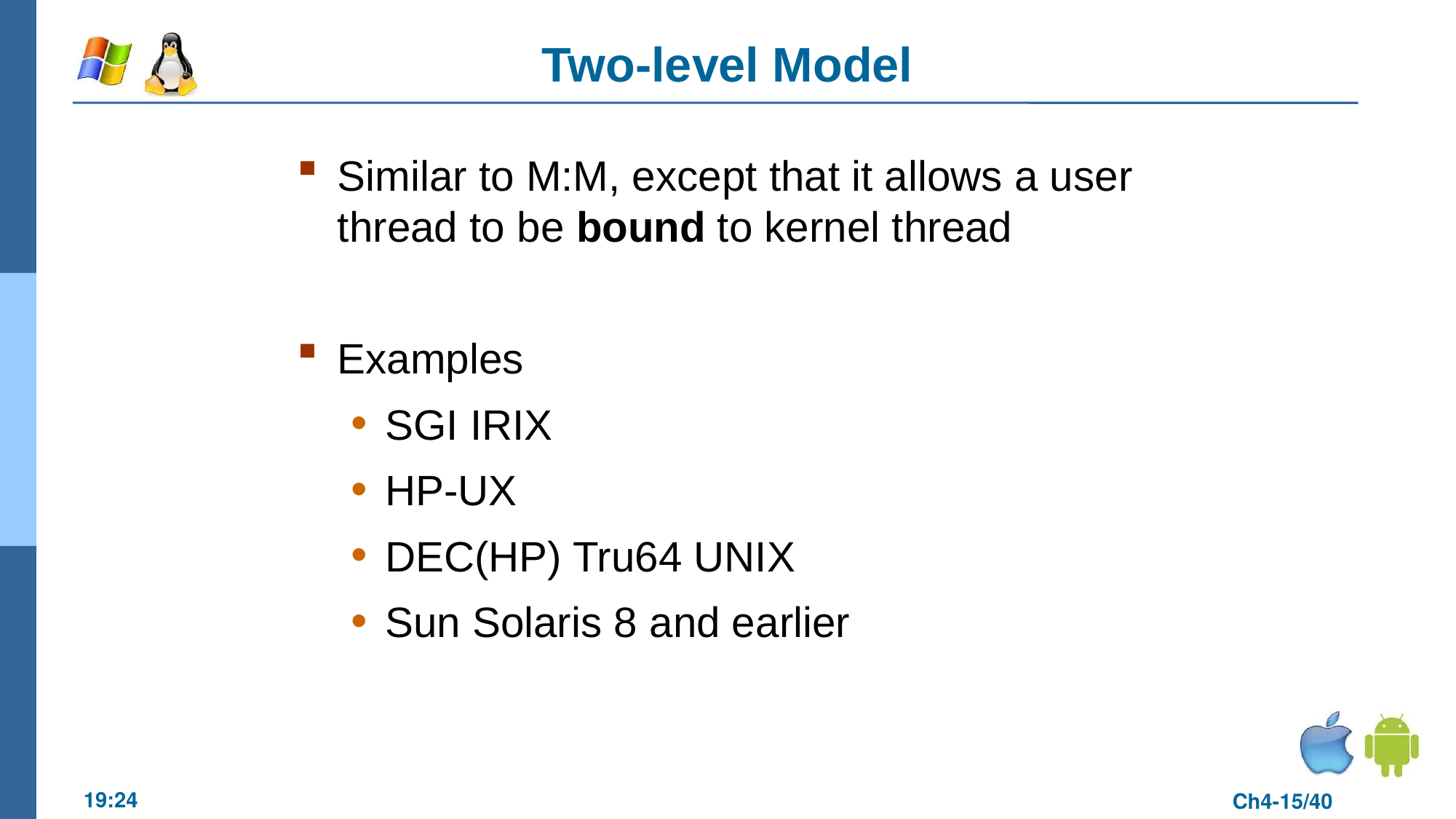

# Two-level Model
Similar to M:M, except that it allows a user thread to be bound to kernel thread

Examples
SGI IRIX
HP-UX
DEC(HP) Tru64 UNIX
Sun Solaris 8 and earlier